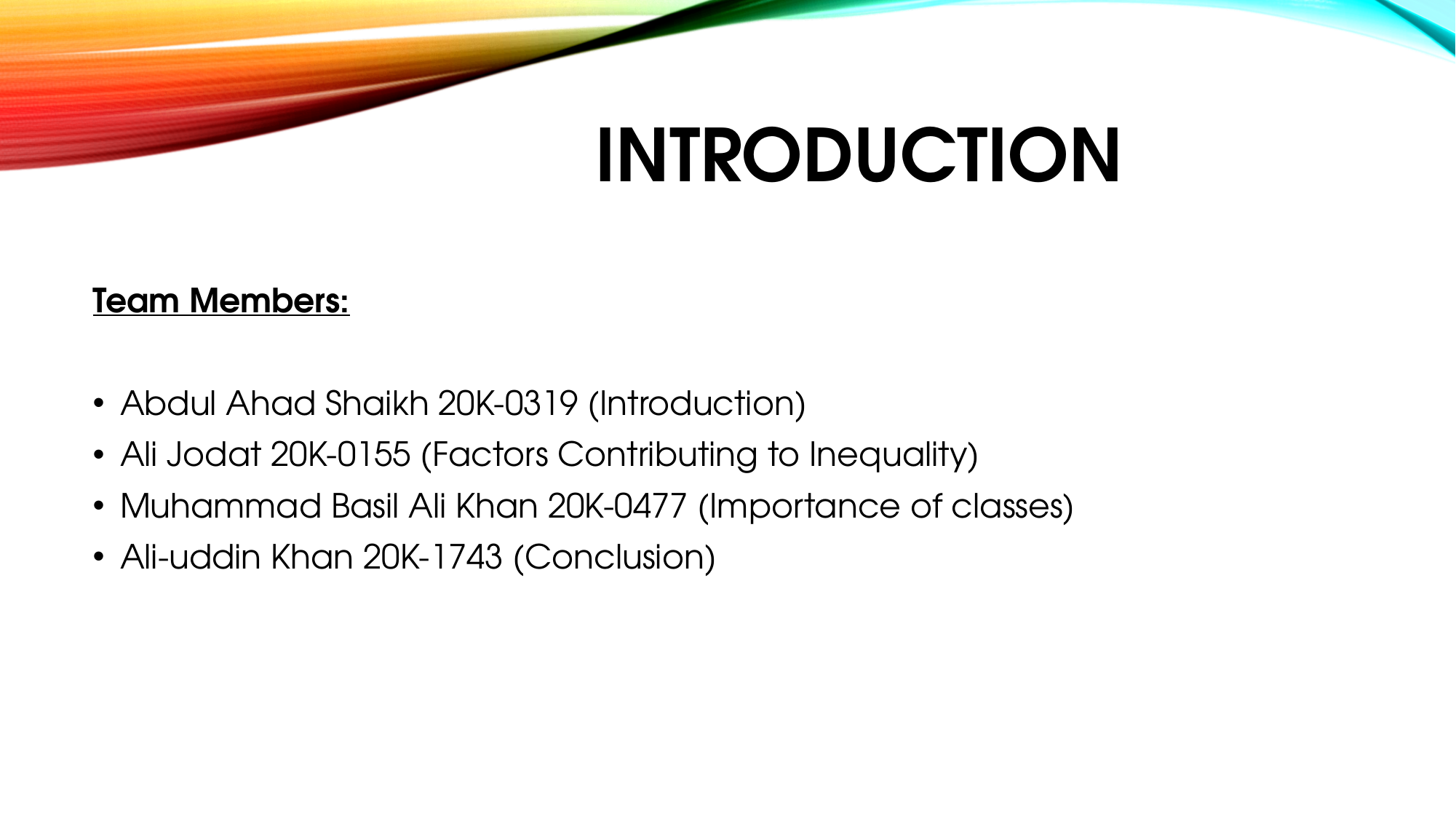

# INTRODUCTION
Team Members:

Abdul Ahad Shaikh 20K-0319 (Introduction)
Ali Jodat 20K-0155 (Factors Contributing to Inequality)
Muhammad Basil Ali Khan 20K-0477 (Importance of classes)
Ali-uddin Khan 20K-1743 (Conclusion)